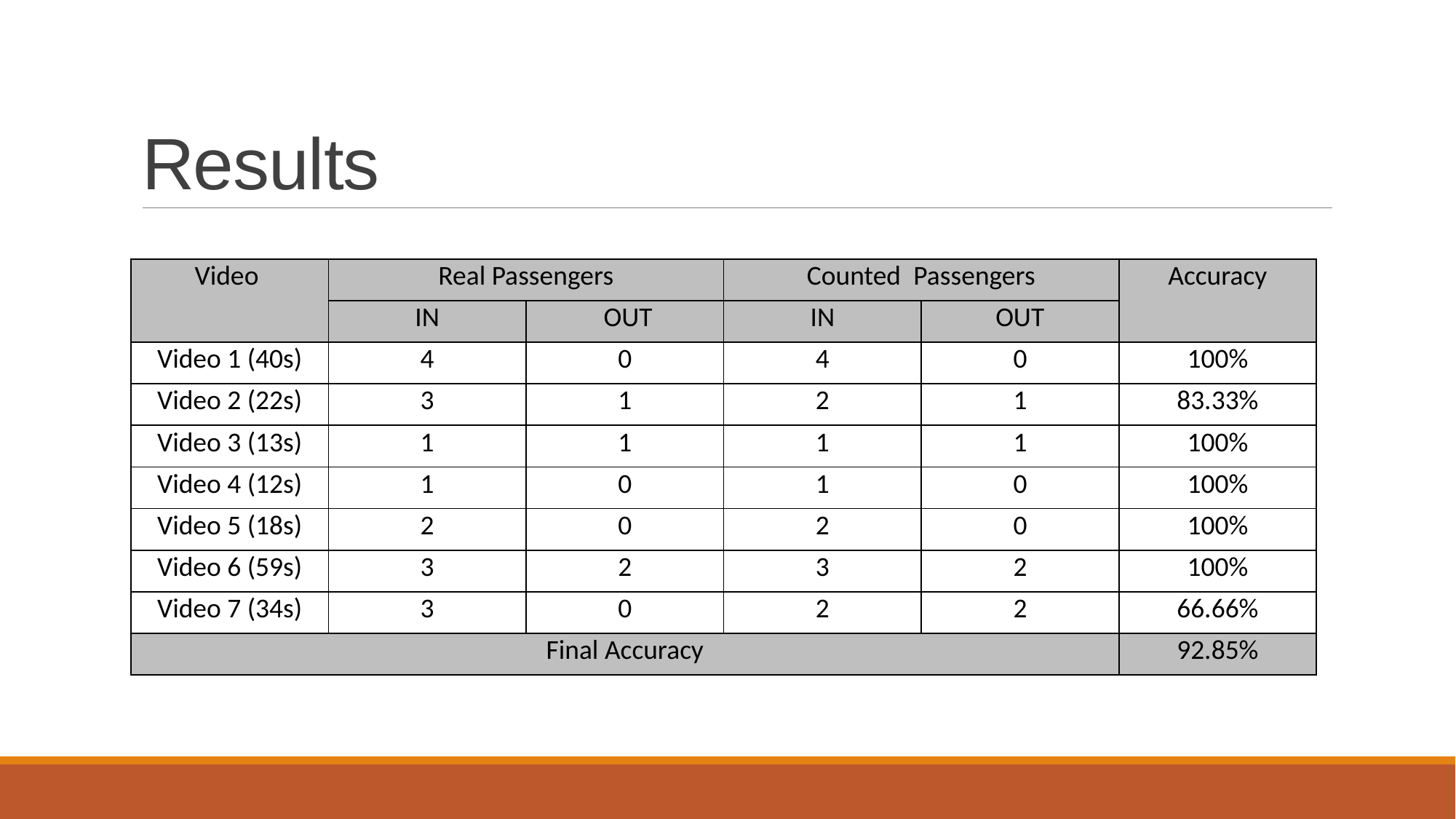

# Results
| Video | Real Passengers |  | Counted  Passengers |  | Accuracy |
| --- | --- | --- | --- | --- | --- |
|  | IN | OUT | IN | OUT |  |
| Video 1 (40s) | 4 | 0 | 4 | 0 | 100% |
| Video 2 (22s) | 3 | 1 | 2 | 1 | 83.33% |
| Video 3 (13s) | 1 | 1 | 1 | 1 | 100% |
| Video 4 (12s) | 1 | 0 | 1 | 0 | 100% |
| Video 5 (18s) | 2 | 0 | 2 | 0 | 100% |
| Video 6 (59s) | 3 | 2 | 3 | 2 | 100% |
| Video 7 (34s) | 3 | 0 | 2 | 2 | 66.66% |
| Final Accuracy |  |  |  |  | 92.85% |